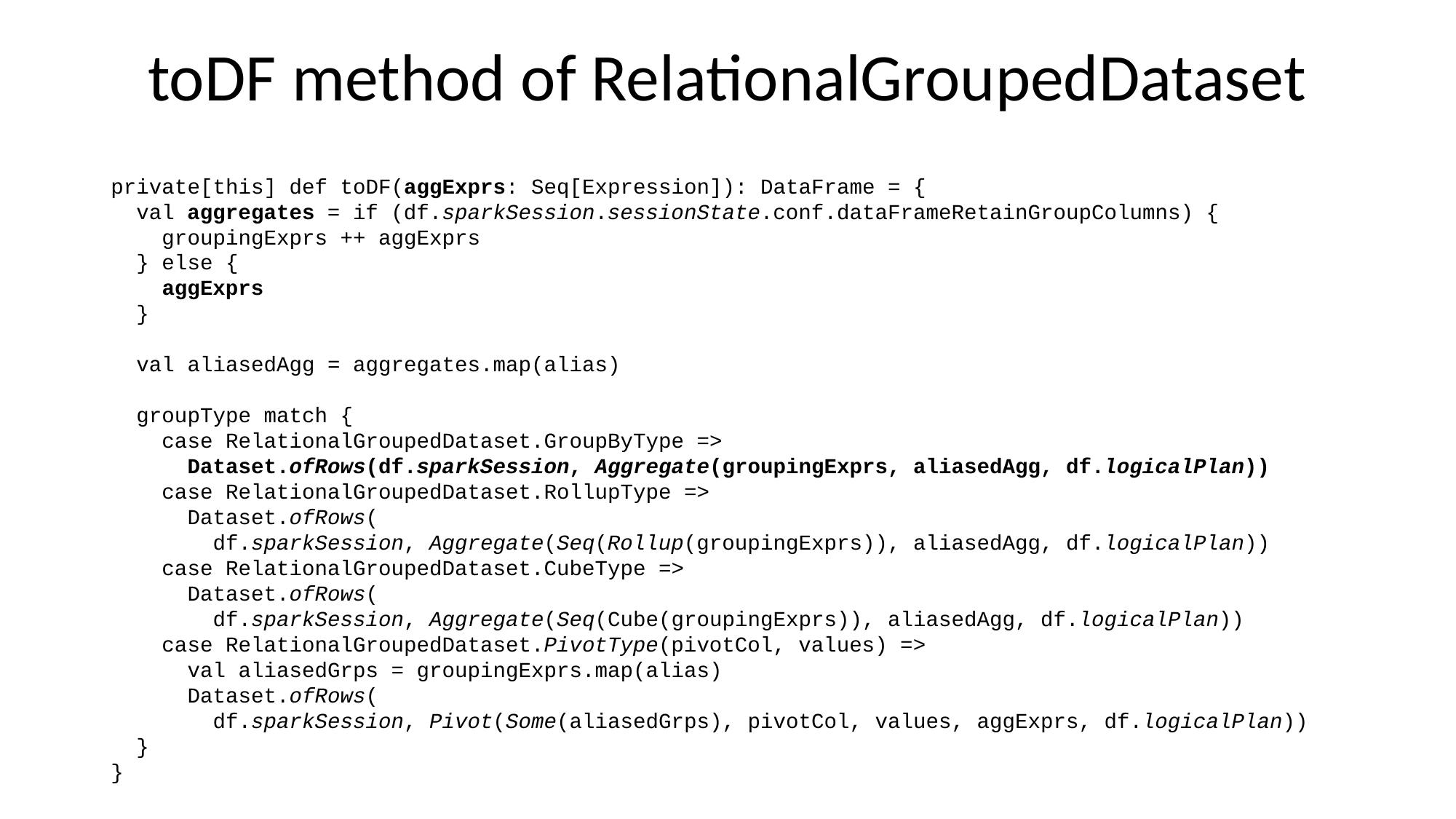

# toDF method of RelationalGroupedDataset
private[this] def toDF(aggExprs: Seq[Expression]): DataFrame = {
  val aggregates = if (df.sparkSession.sessionState.conf.dataFrameRetainGroupColumns) {
    groupingExprs ++ aggExprs
  } else {
    aggExprs
  }
  val aliasedAgg = aggregates.map(alias)
  groupType match {
    case RelationalGroupedDataset.GroupByType =>
      Dataset.ofRows(df.sparkSession, Aggregate(groupingExprs, aliasedAgg, df.logicalPlan))
    case RelationalGroupedDataset.RollupType =>
      Dataset.ofRows(
        df.sparkSession, Aggregate(Seq(Rollup(groupingExprs)), aliasedAgg, df.logicalPlan))
    case RelationalGroupedDataset.CubeType =>
      Dataset.ofRows(
        df.sparkSession, Aggregate(Seq(Cube(groupingExprs)), aliasedAgg, df.logicalPlan))
    case RelationalGroupedDataset.PivotType(pivotCol, values) =>
      val aliasedGrps = groupingExprs.map(alias)
      Dataset.ofRows(
        df.sparkSession, Pivot(Some(aliasedGrps), pivotCol, values, aggExprs, df.logicalPlan))
  }
}